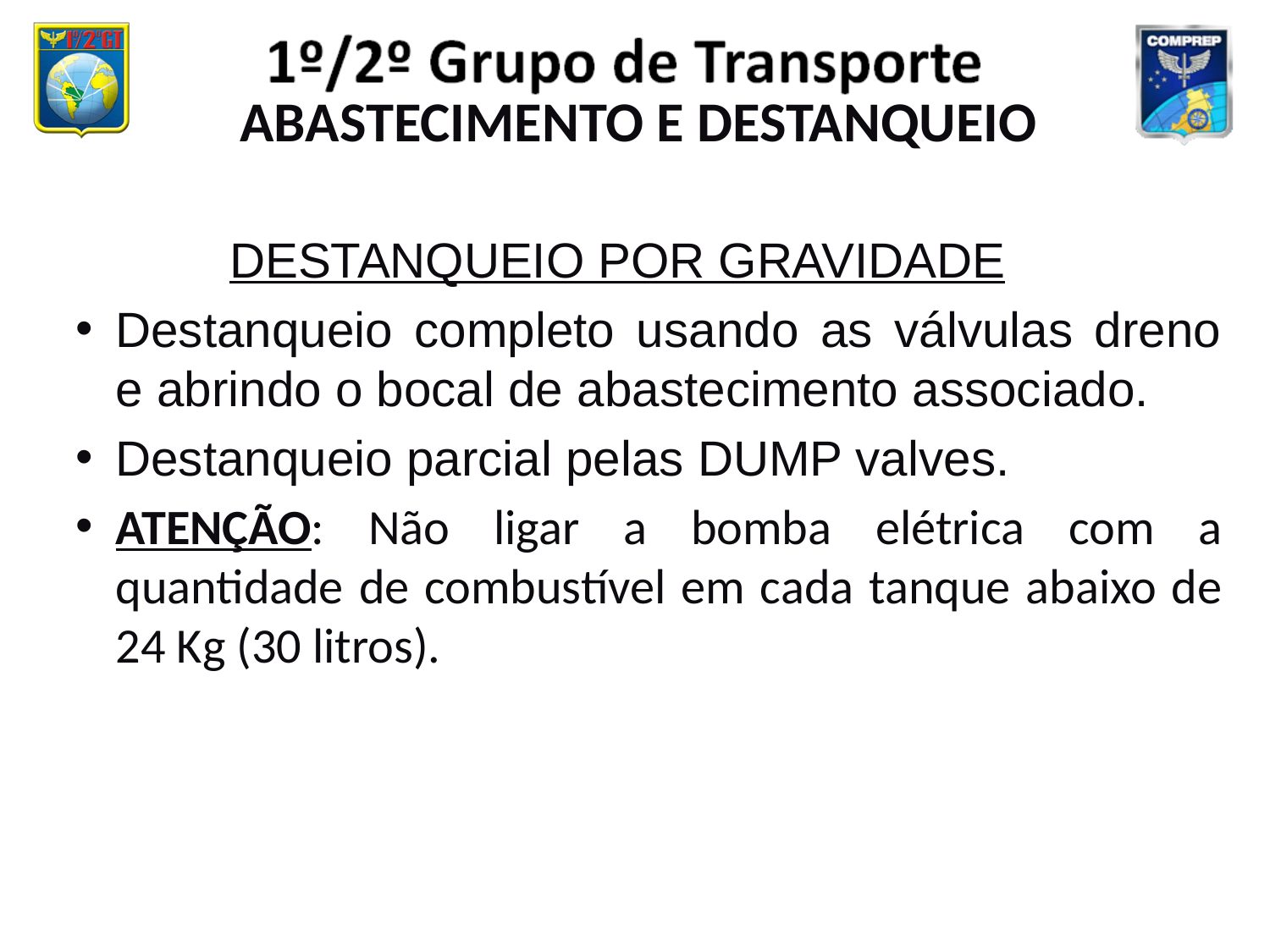

ABASTECIMENTO E DESTANQUEIO
DESTANQUEIO POR GRAVIDADE
Destanqueio completo usando as válvulas dreno e abrindo o bocal de abastecimento associado.
Destanqueio parcial pelas DUMP valves.
ATENÇÃO: Não ligar a bomba elétrica com a quantidade de combustível em cada tanque abaixo de 24 Kg (30 litros).